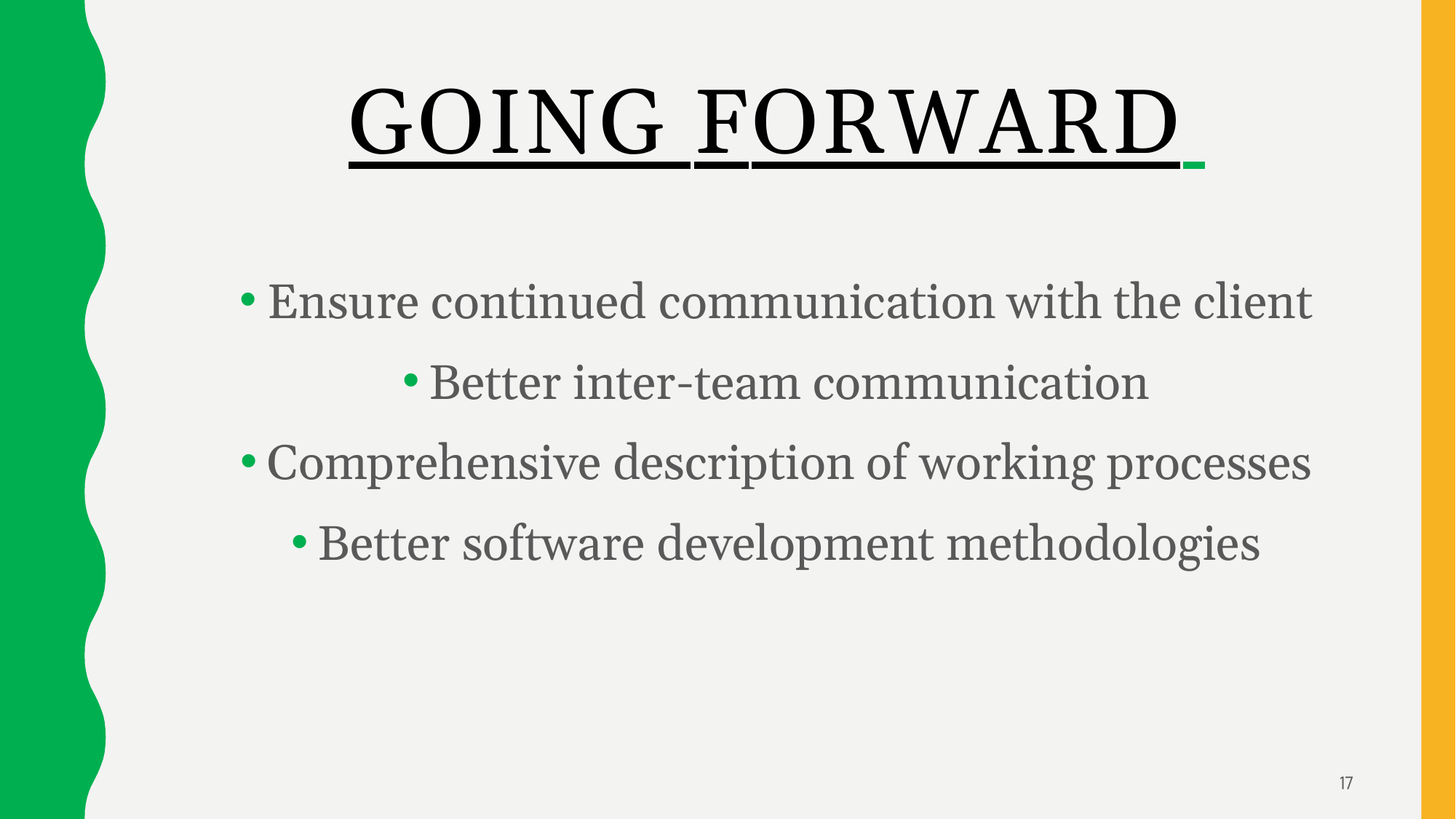

# Going Forward
Ensure continued communication with the client
Better inter-team communication
Comprehensive description of working processes
Better software development methodologies

17